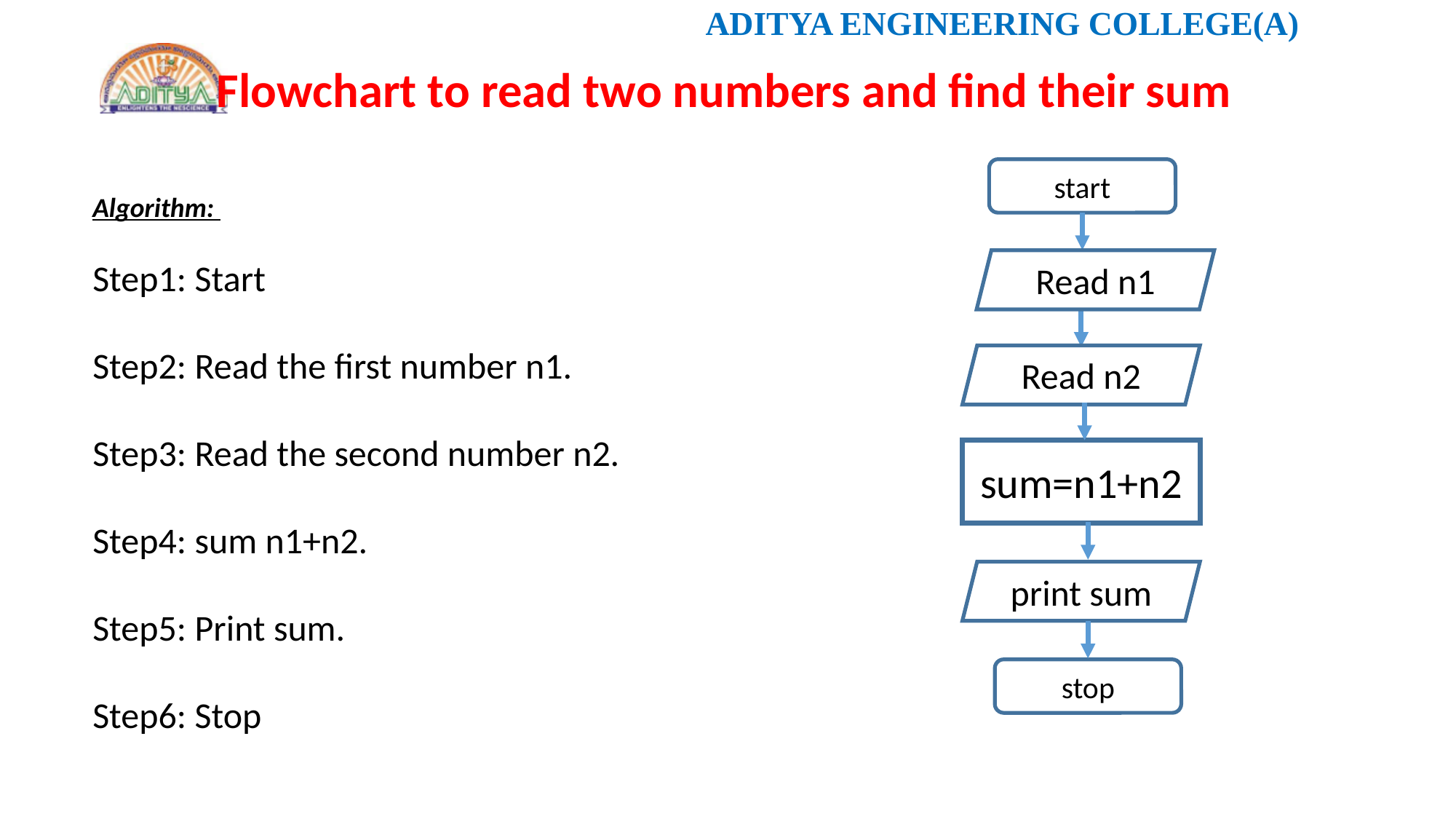

Flowchart to read two numbers and find their sum
start
Algorithm:

Step1: Start

Step2: Read the first number n1.

Step3: Read the second number n2.

Step4: sum n1+n2.

Step5: Print sum.

Step6: Stop
Read n1
Read n2
sum=n1+n2
print sum
stop